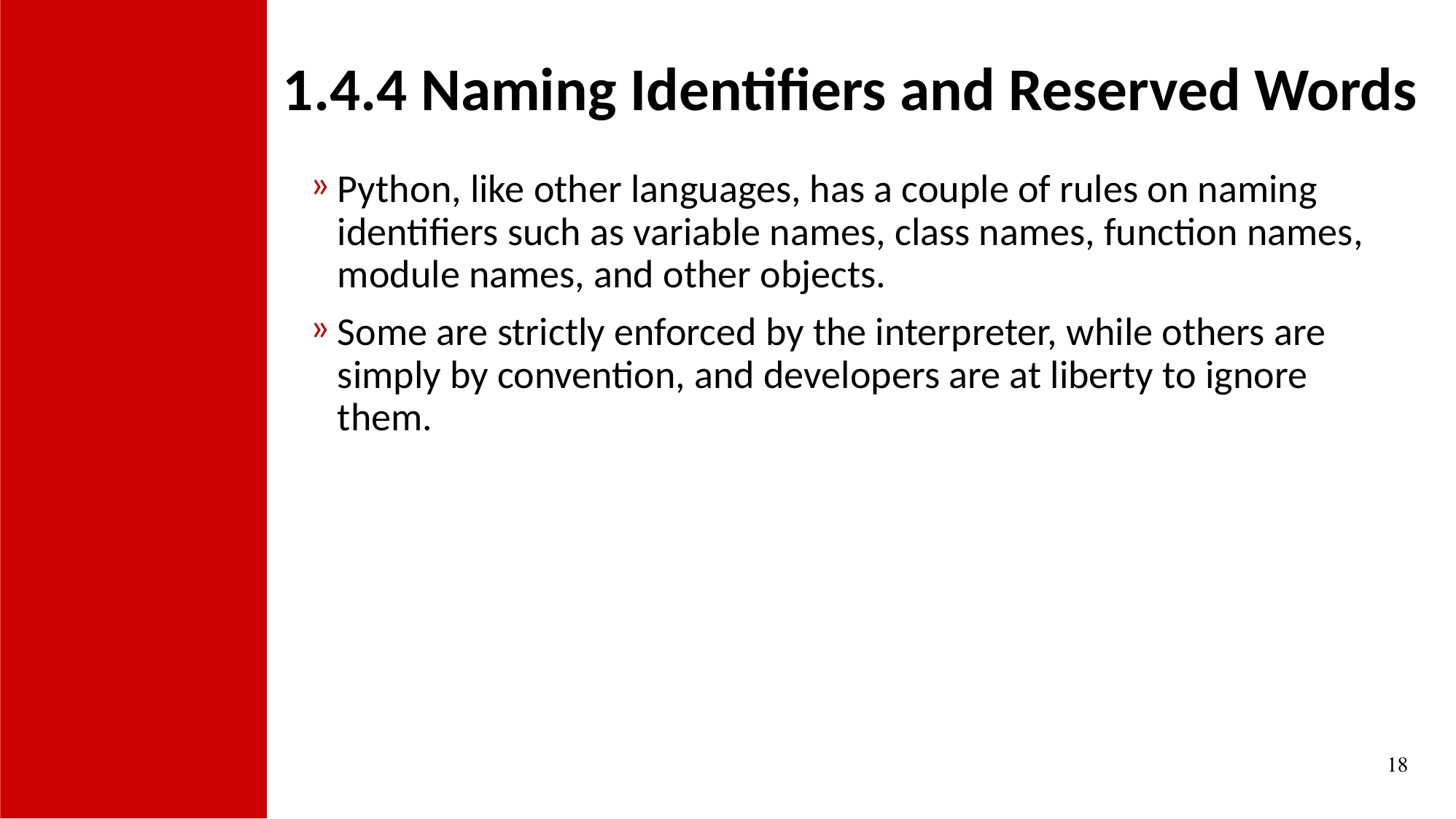

1.4.4 Naming Identifiers and Reserved Words
Python, like other languages, has a couple of rules on naming identifiers such as variable names, class names, function names, module names, and other objects.
Some are strictly enforced by the interpreter, while others are simply by convention, and developers are at liberty to ignore them.
18